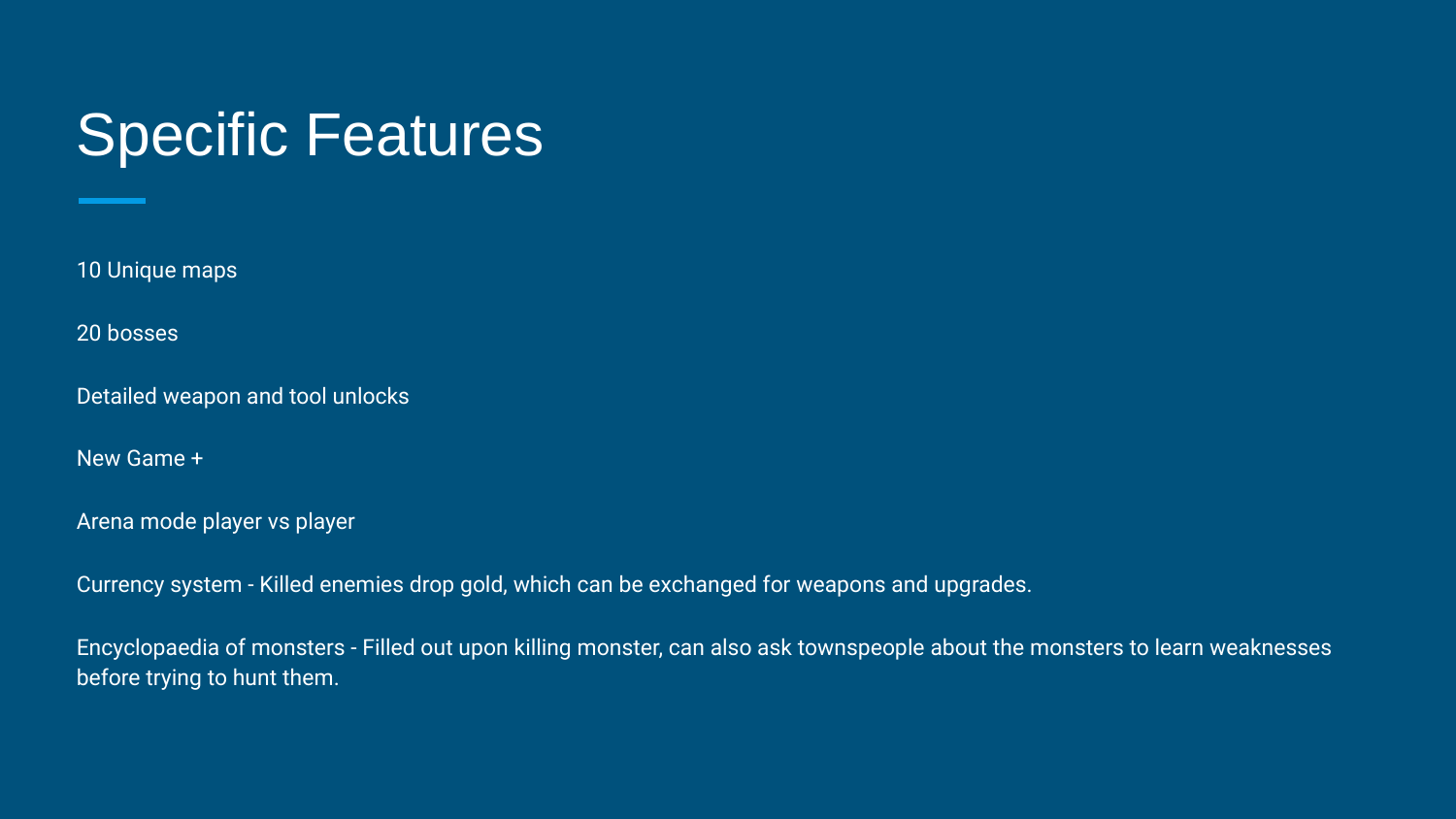

# Specific Features
10 Unique maps
20 bosses
Detailed weapon and tool unlocks
New Game +
Arena mode player vs player
Currency system - Killed enemies drop gold, which can be exchanged for weapons and upgrades.
Encyclopaedia of monsters - Filled out upon killing monster, can also ask townspeople about the monsters to learn weaknesses before trying to hunt them.